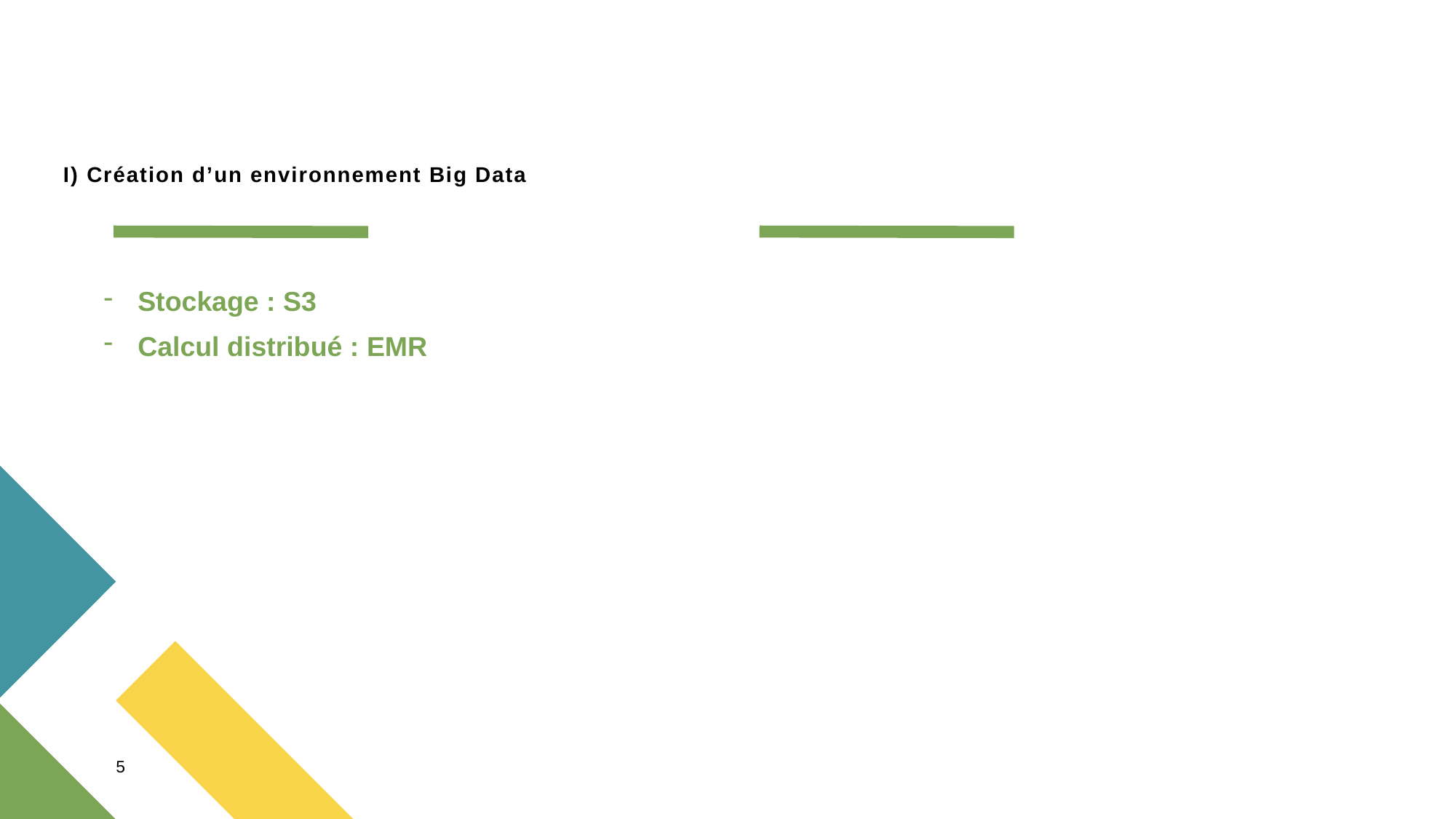

# I) Création d’un environnement Big Data
Stockage : S3
Calcul distribué : EMR
5